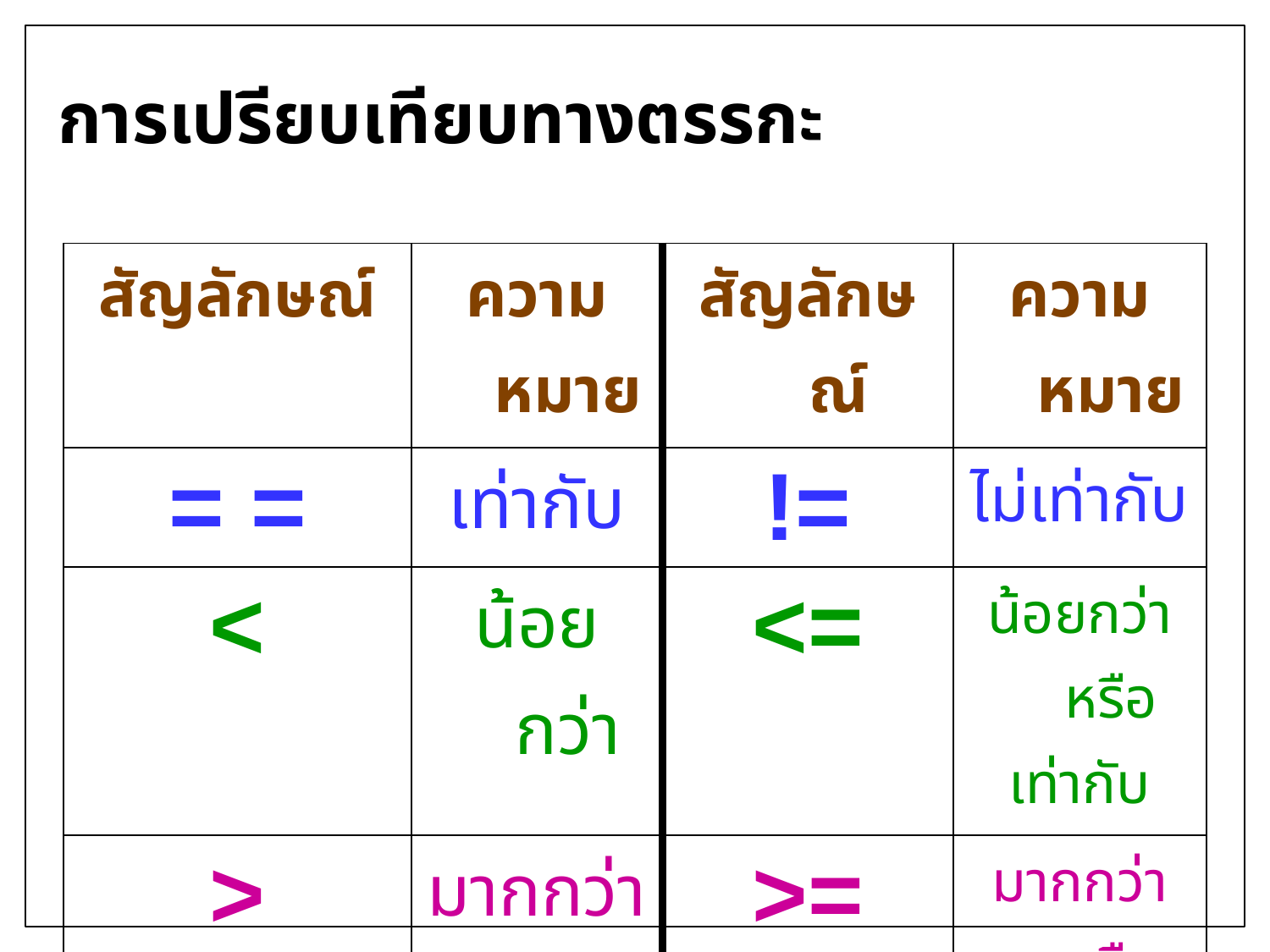

# การเปรียบเทียบทางตรรกะ
| สัญลักษณ์ | ความหมาย | สัญลักษณ์ | ความหมาย |
| --- | --- | --- | --- |
| = = | เท่ากับ | != | ไม่เท่ากับ |
| < | น้อยกว่า | <= | น้อยกว่าหรือ เท่ากับ |
| > | มากกว่า | >= | มากกว่าหรือ เท่ากับ |